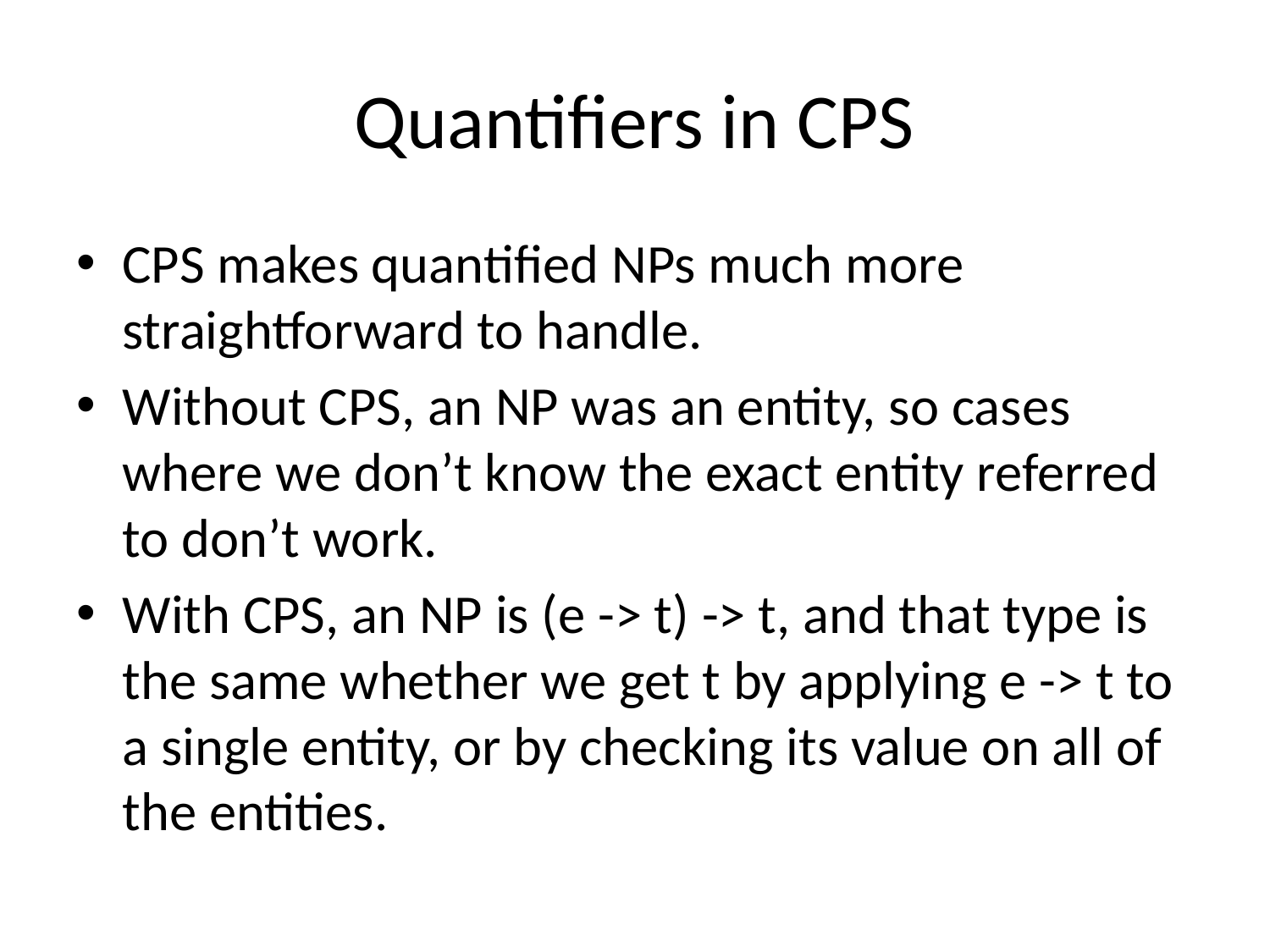

# Quantifiers in CPS
CPS makes quantified NPs much more straightforward to handle.
Without CPS, an NP was an entity, so cases where we don’t know the exact entity referred to don’t work.
With CPS, an NP is (e -> t) -> t, and that type is the same whether we get t by applying e -> t to a single entity, or by checking its value on all of the entities.